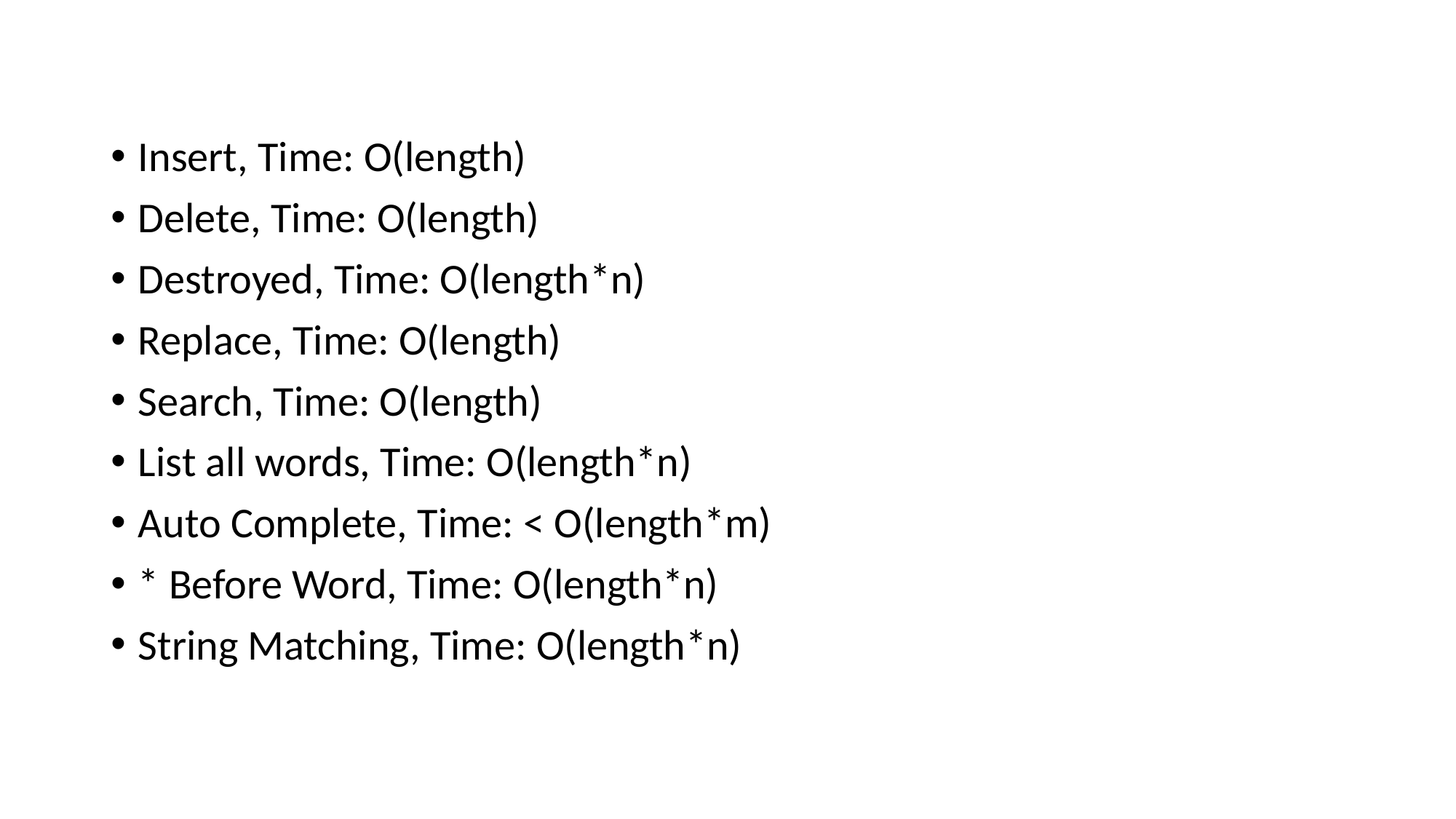

Insert, Time: O(length)
Delete, Time: O(length)
Destroyed, Time: O(length*n)
Replace, Time: O(length)
Search, Time: O(length)
List all words, Time: O(length*n)
Auto Complete, Time: < O(length*m)
* Before Word, Time: O(length*n)
String Matching, Time: O(length*n)